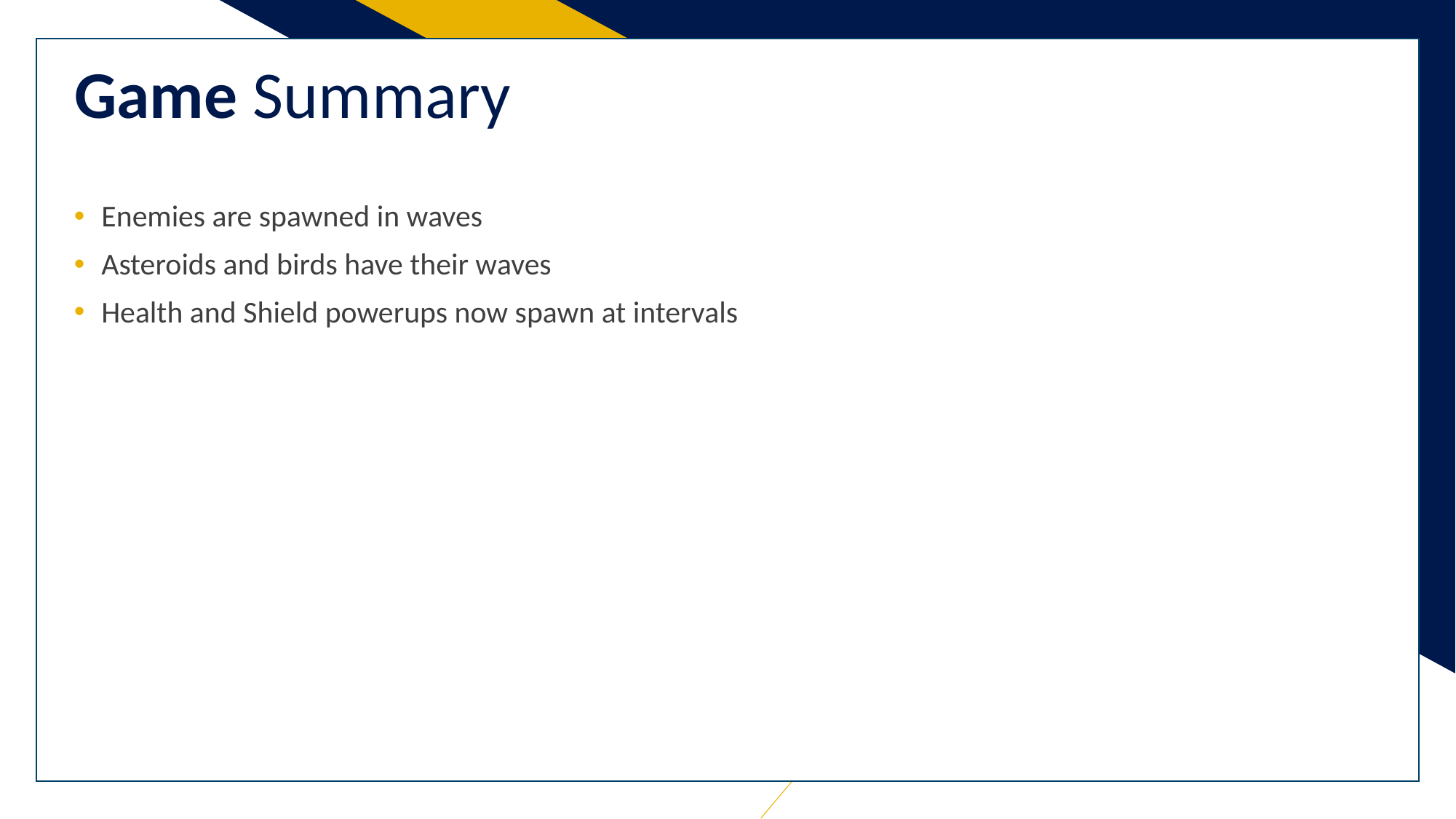

v
# Game Summary
Enemies are spawned in waves
Asteroids and birds have their waves
Health and Shield powerups now spawn at intervals